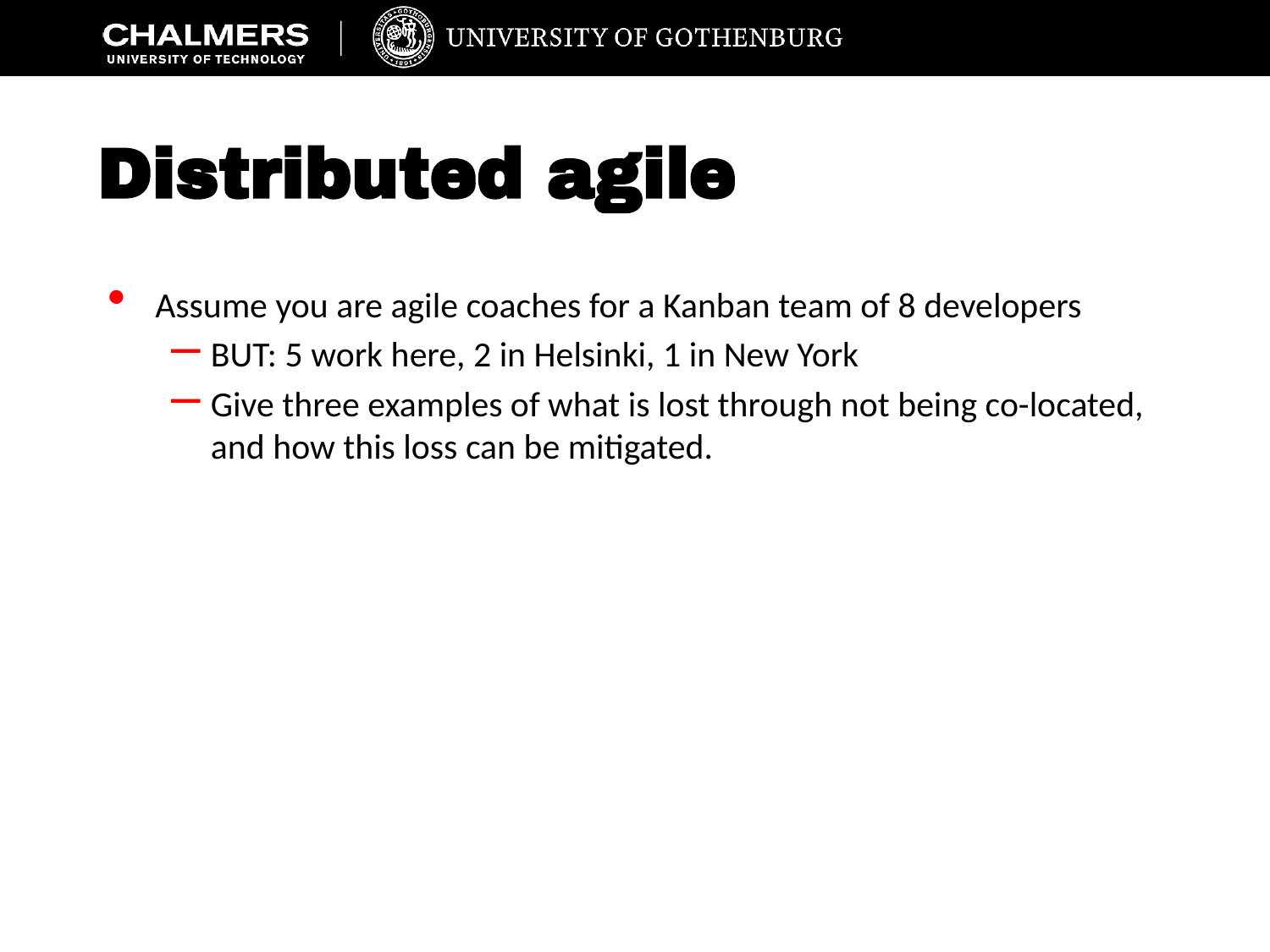

# Distributed agile
Assume you are agile coaches for a Kanban team of 8 developers
BUT: 5 work here, 2 in Helsinki, 1 in New York
Give three examples of what is lost through not being co-located, and how this loss can be mitigated.